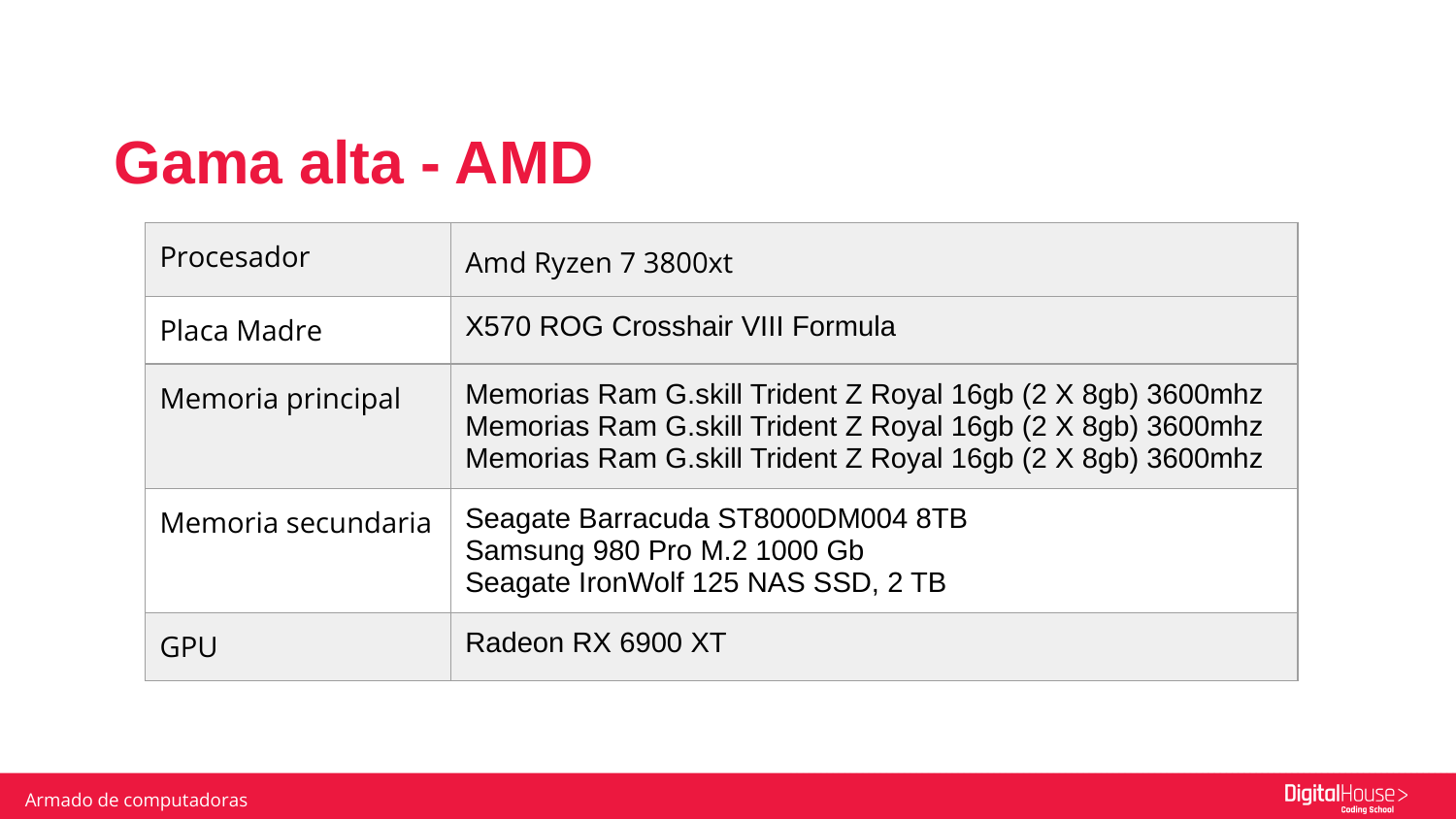

Gama alta - AMD
| Procesador | Amd Ryzen 7 3800xt |
| --- | --- |
| Placa Madre | X570 ROG Crosshair VIII Formula |
| Memoria principal | Memorias Ram G.skill Trident Z Royal 16gb (2 X 8gb) 3600mhz Memorias Ram G.skill Trident Z Royal 16gb (2 X 8gb) 3600mhz Memorias Ram G.skill Trident Z Royal 16gb (2 X 8gb) 3600mhz |
| Memoria secundaria | Seagate Barracuda ST8000DM004 8TB Samsung 980 Pro M.2 1000 Gb Seagate IronWolf 125 NAS SSD, 2 TB |
| GPU | Radeon RX 6900 XT |